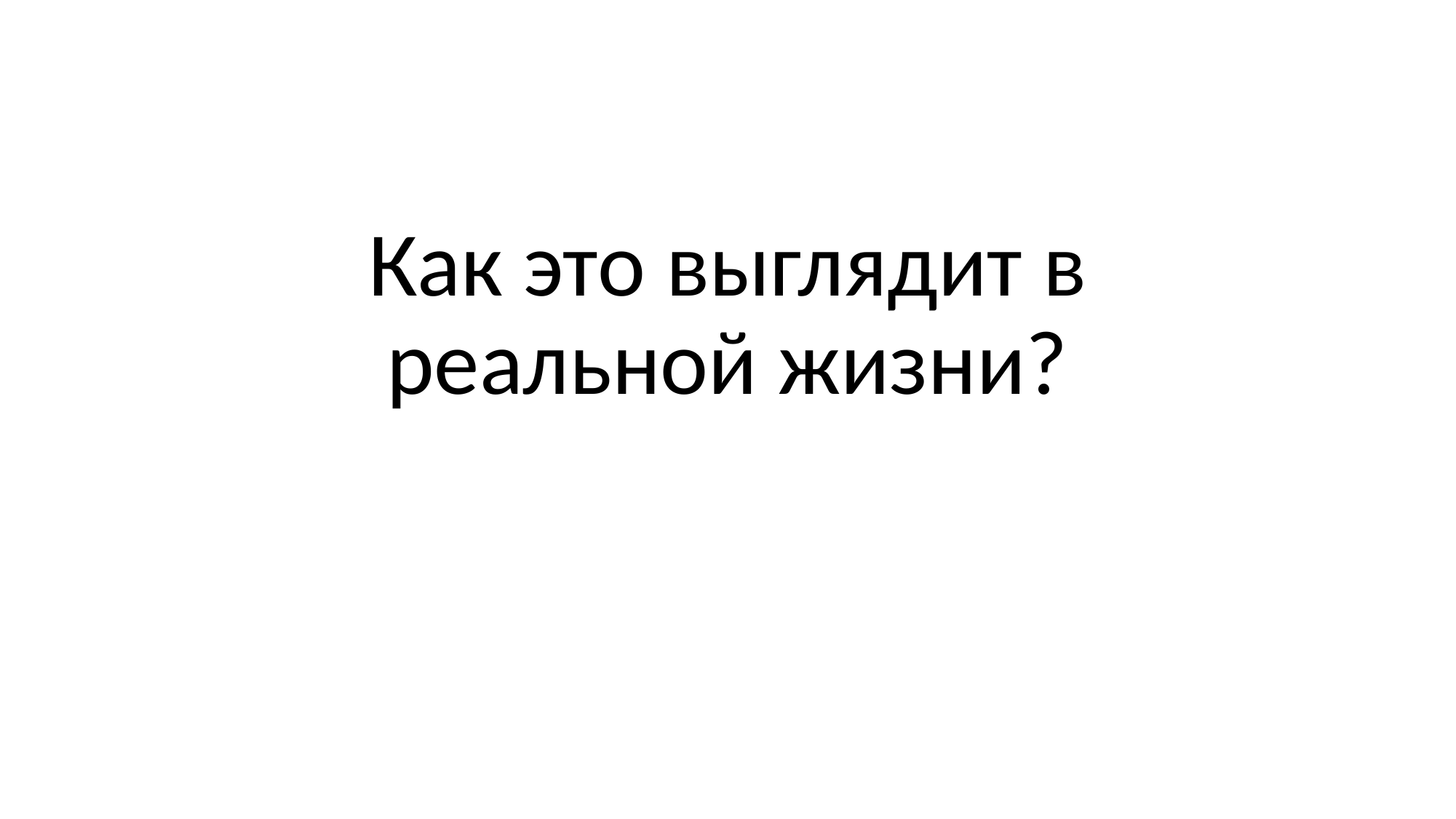

# Как это выглядит в реальной жизни?